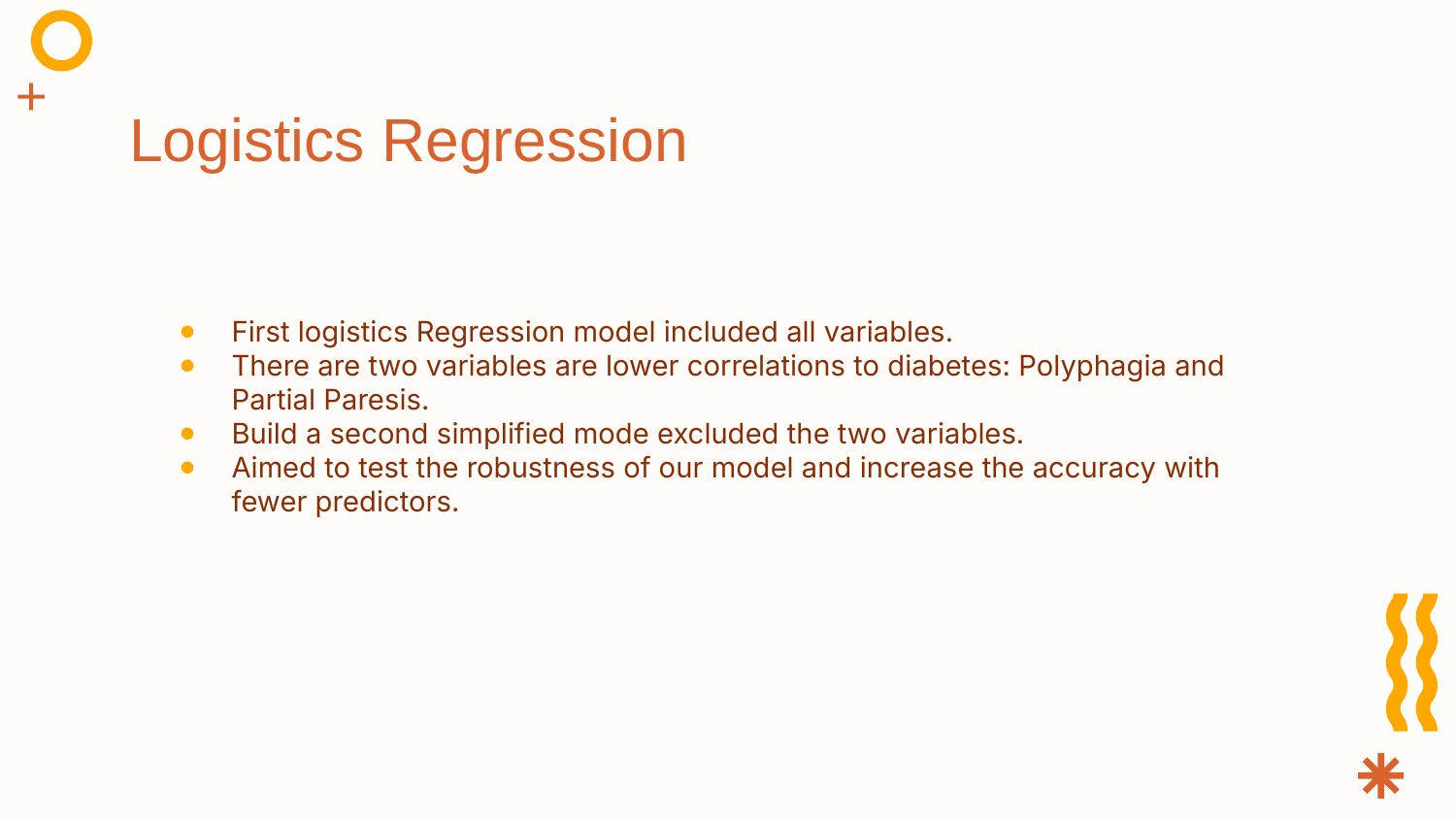

# Logistics Regression
First logistics Regression model included all variables.
There are two variables are lower correlations to diabetes: Polyphagia and Partial Paresis.
Build a second simplified mode excluded the two variables.
Aimed to test the robustness of our model and increase the accuracy with fewer predictors.